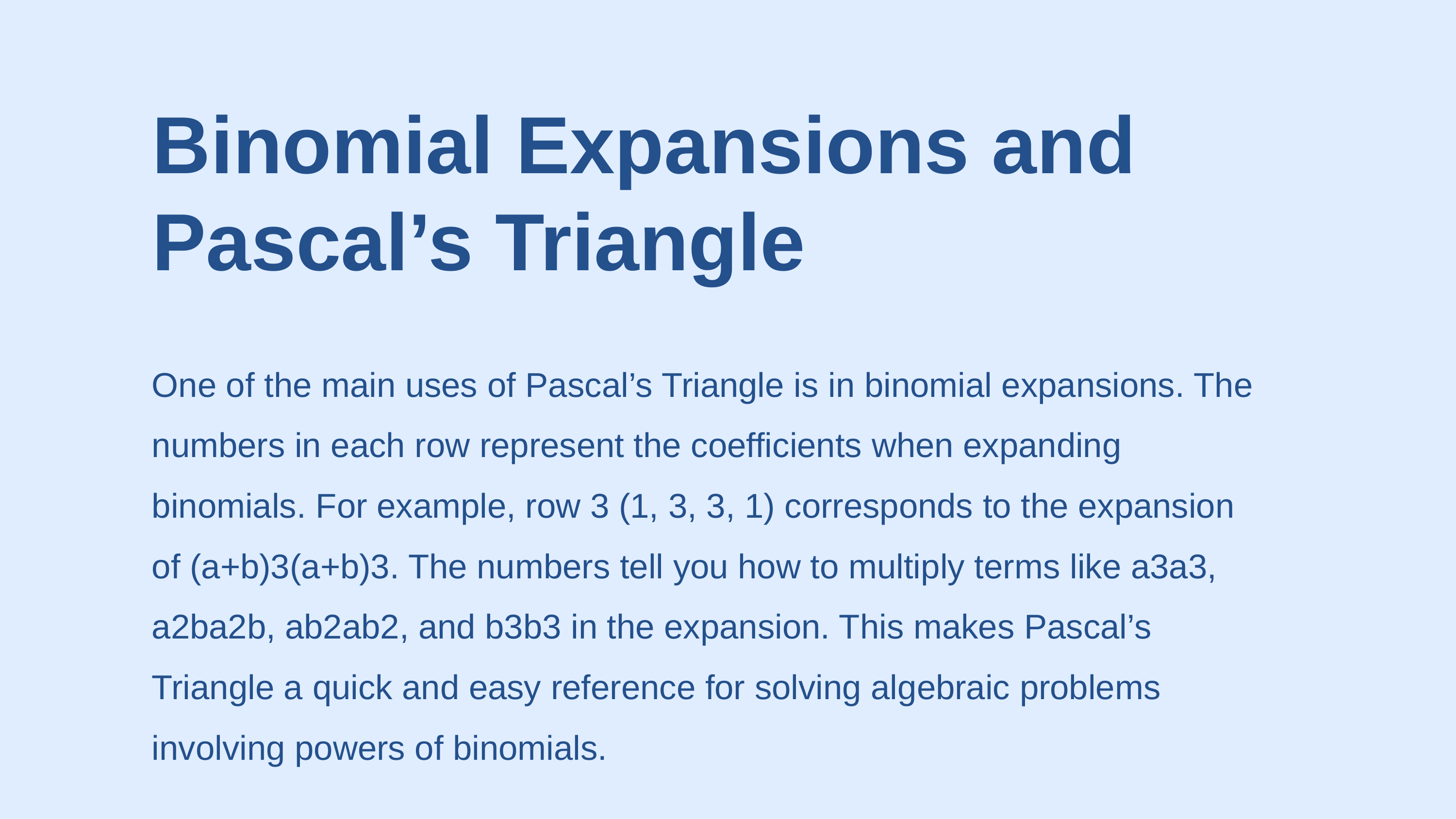

Binomial Expansions and Pascal’s Triangle
One of the main uses of Pascal’s Triangle is in binomial expansions. The numbers in each row represent the coefficients when expanding binomials. For example, row 3 (1, 3, 3, 1) corresponds to the expansion of (a+b)3(a+b)3. The numbers tell you how to multiply terms like a3a3, a2ba2b, ab2ab2, and b3b3 in the expansion. This makes Pascal’s Triangle a quick and easy reference for solving algebraic problems involving powers of binomials.